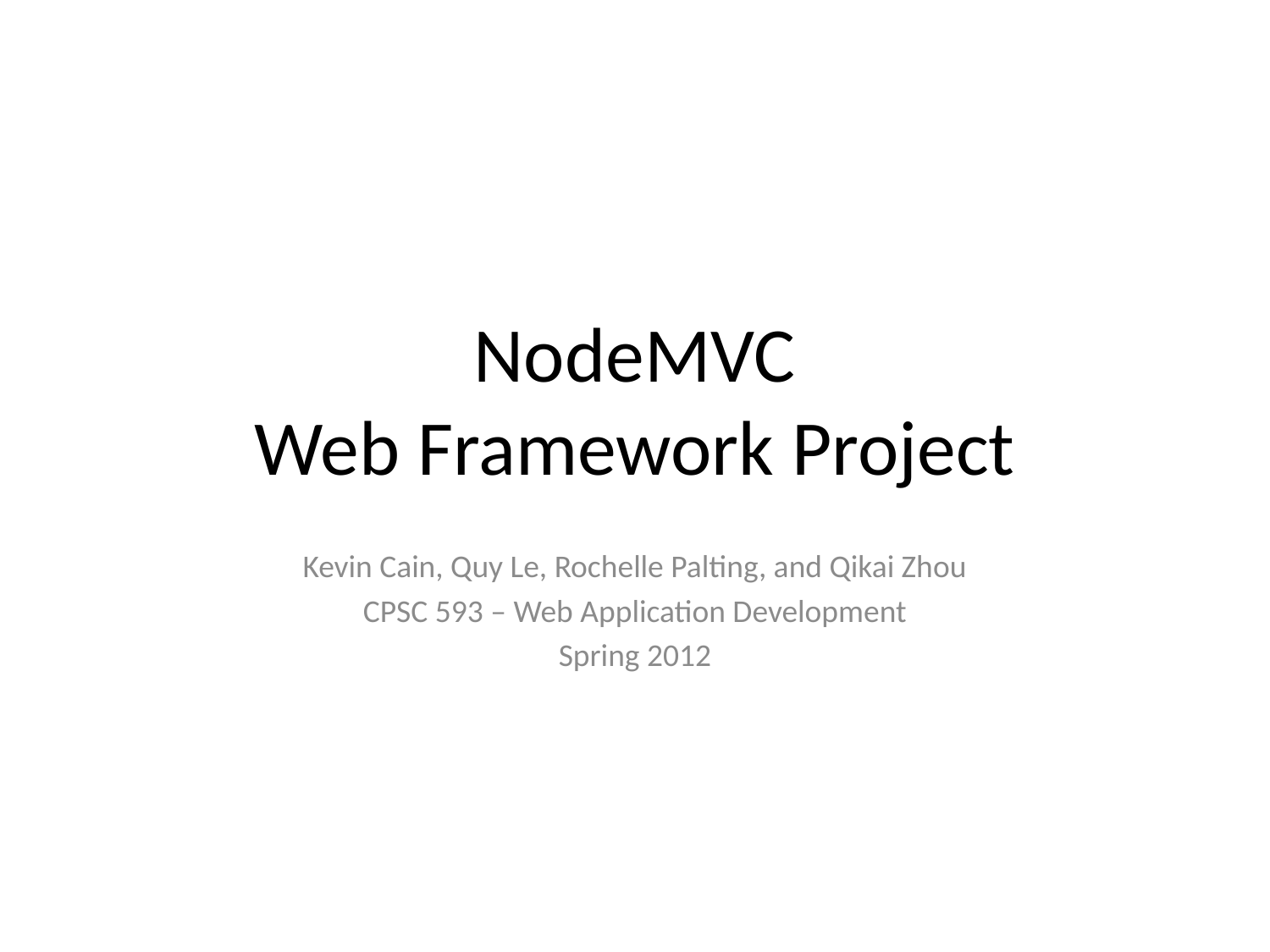

# NodeMVC Web Framework Project
Kevin Cain, Quy Le, Rochelle Palting, and Qikai Zhou
CPSC 593 – Web Application Development
Spring 2012